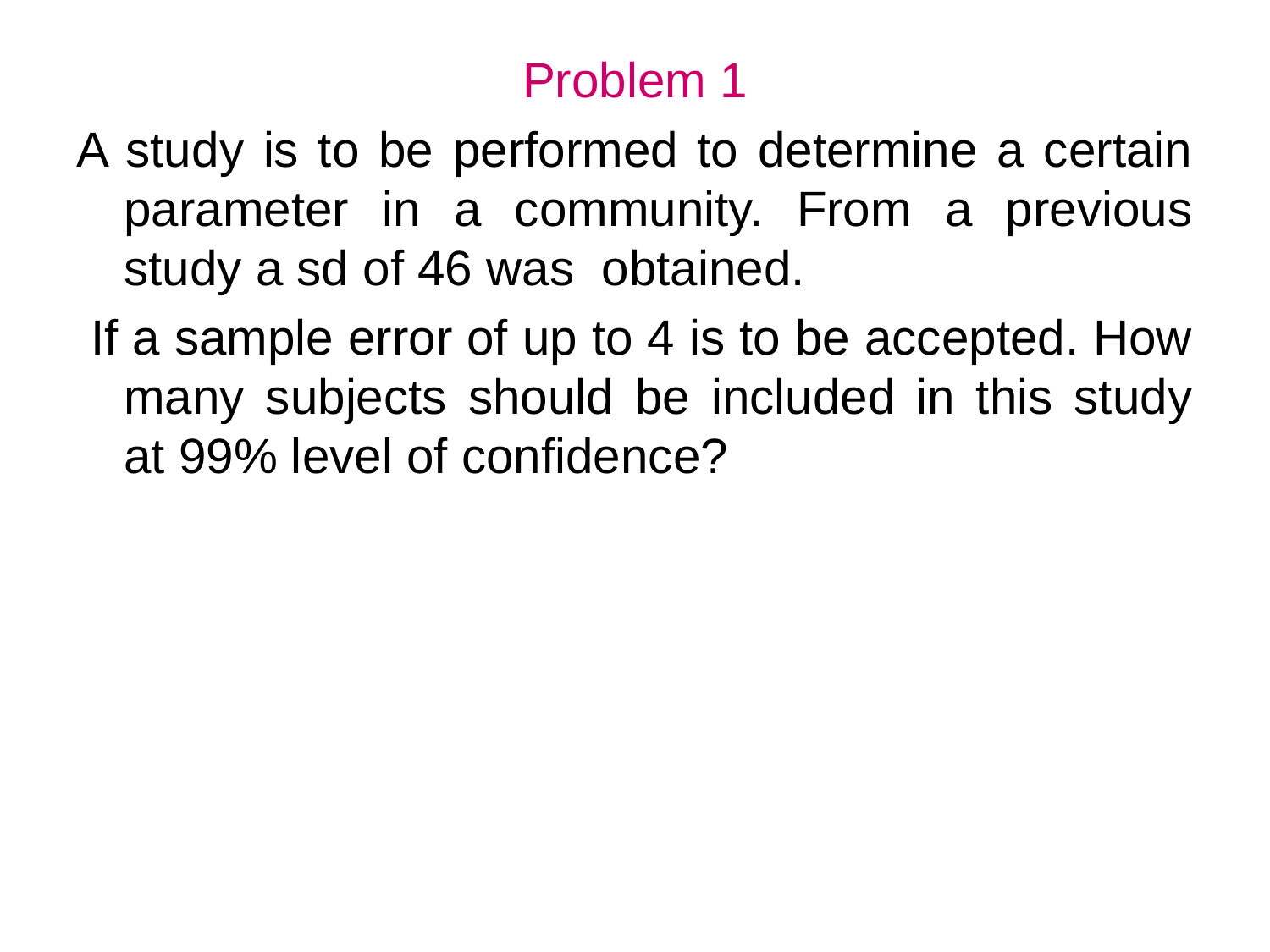

Problem 1
A study is to be performed to determine a certain parameter in a community. From a previous study a sd of 46 was  obtained.
 If a sample error of up to 4 is to be accepted. How many subjects should be included in this study at 99% level of confidence?